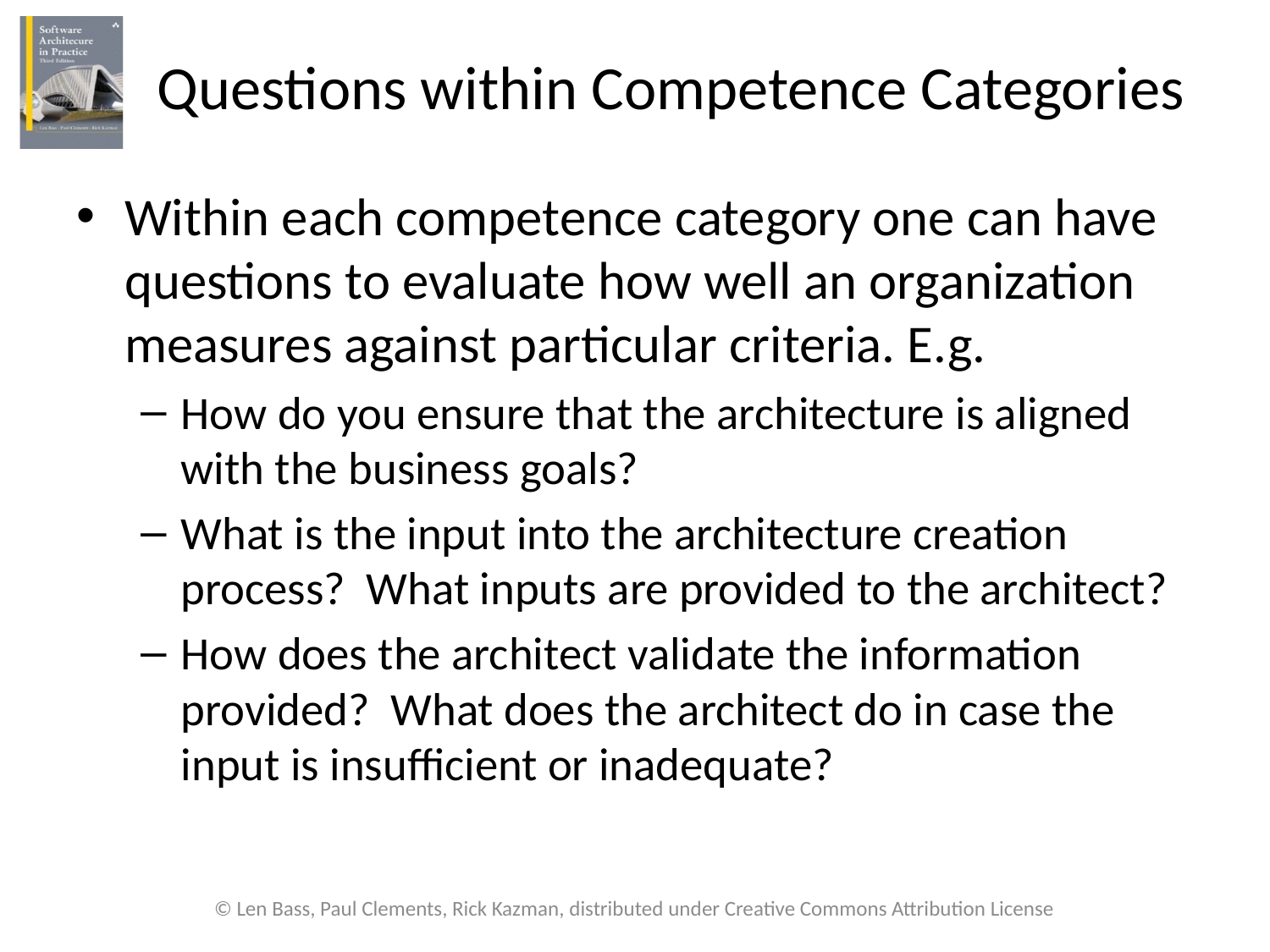

# Questions within Competence Categories
Within each competence category one can have questions to evaluate how well an organization measures against particular criteria. E.g.
How do you ensure that the architecture is aligned with the business goals?
What is the input into the architecture creation process?  What inputs are provided to the architect?
How does the architect validate the information provided?  What does the architect do in case the input is insufficient or inadequate?

© Len Bass, Paul Clements, Rick Kazman, distributed under Creative Commons Attribution License